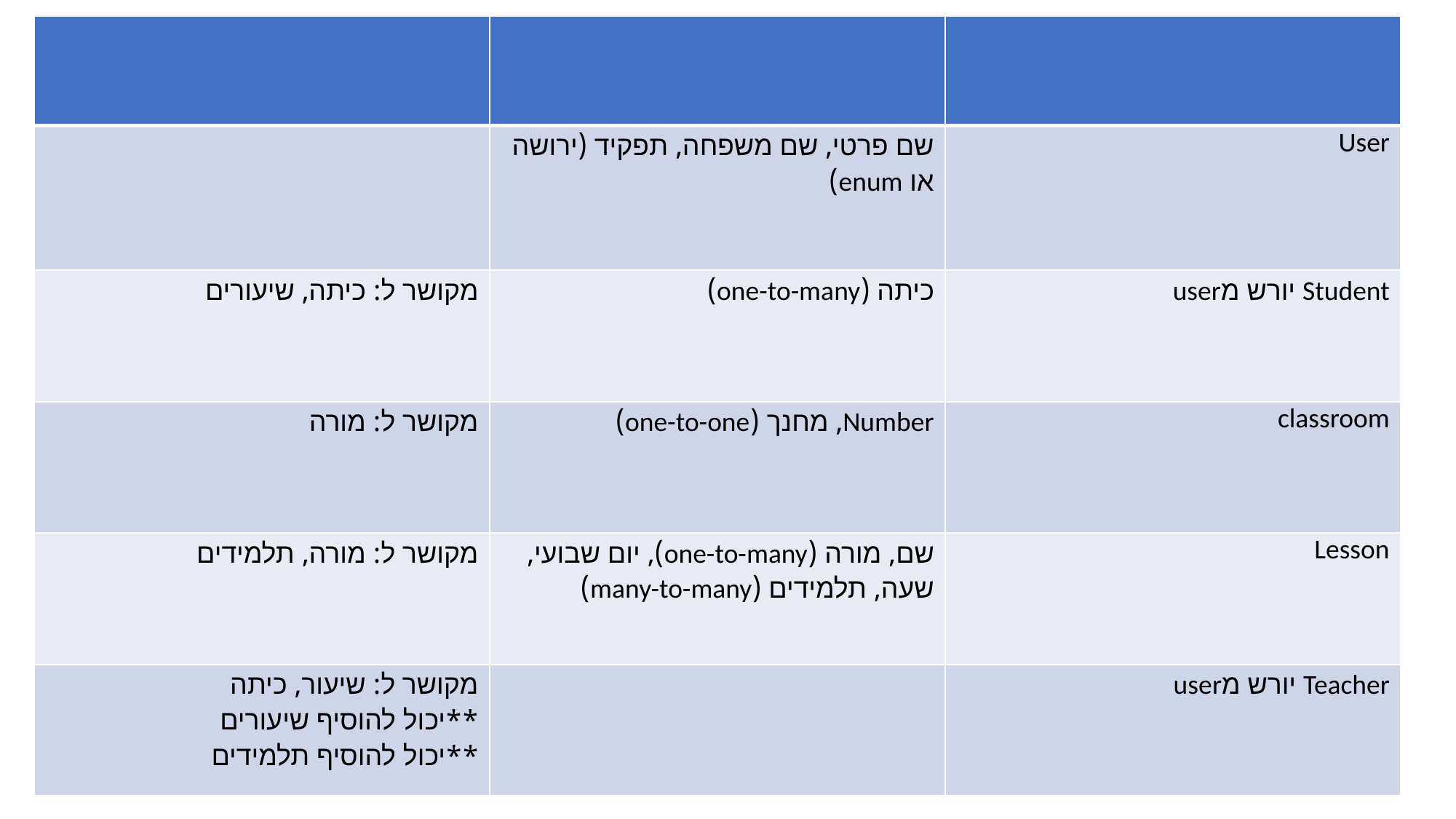

|  |  |  |
| --- | --- | --- |
|  | שם פרטי, שם משפחה, תפקיד (ירושה או enum) | User |
| מקושר ל: כיתה, שיעורים | כיתה (one-to-many) | Student יורש מuser |
| מקושר ל: מורה | Number, מחנך (one-to-one) | classroom |
| מקושר ל: מורה, תלמידים | שם, מורה (one-to-many), יום שבועי, שעה, תלמידים (many-to-many) | Lesson |
| מקושר ל: שיעור, כיתה \*\*יכול להוסיף שיעורים \*\*יכול להוסיף תלמידים |  | Teacher יורש מuser |